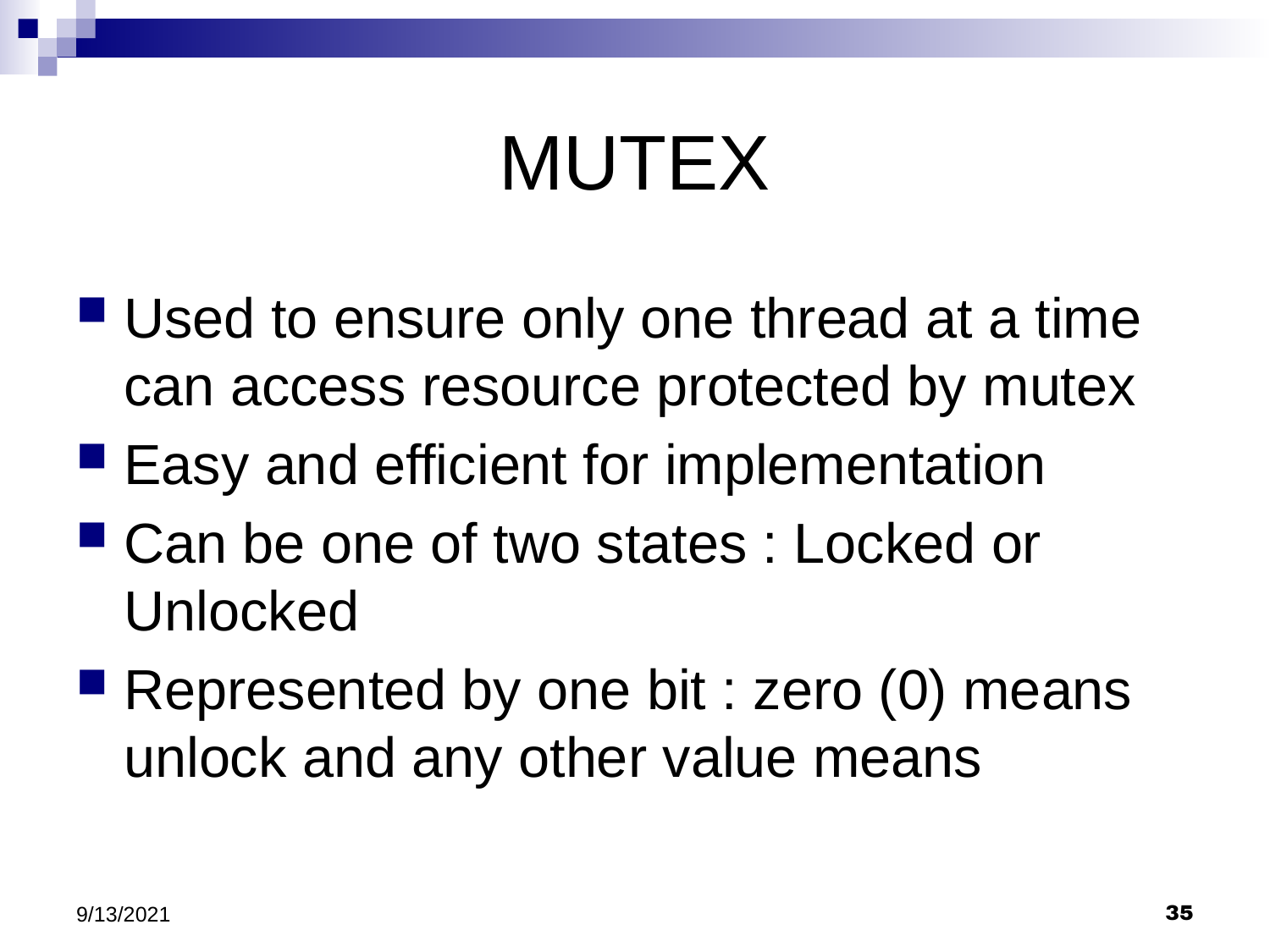

# MUTEX
Used to ensure only one thread at a time can access resource protected by mutex
Easy and efficient for implementation
Can be one of two states : Locked or Unlocked
Represented by one bit : zero (0) means unlock and any other value means
9/13/2021
35